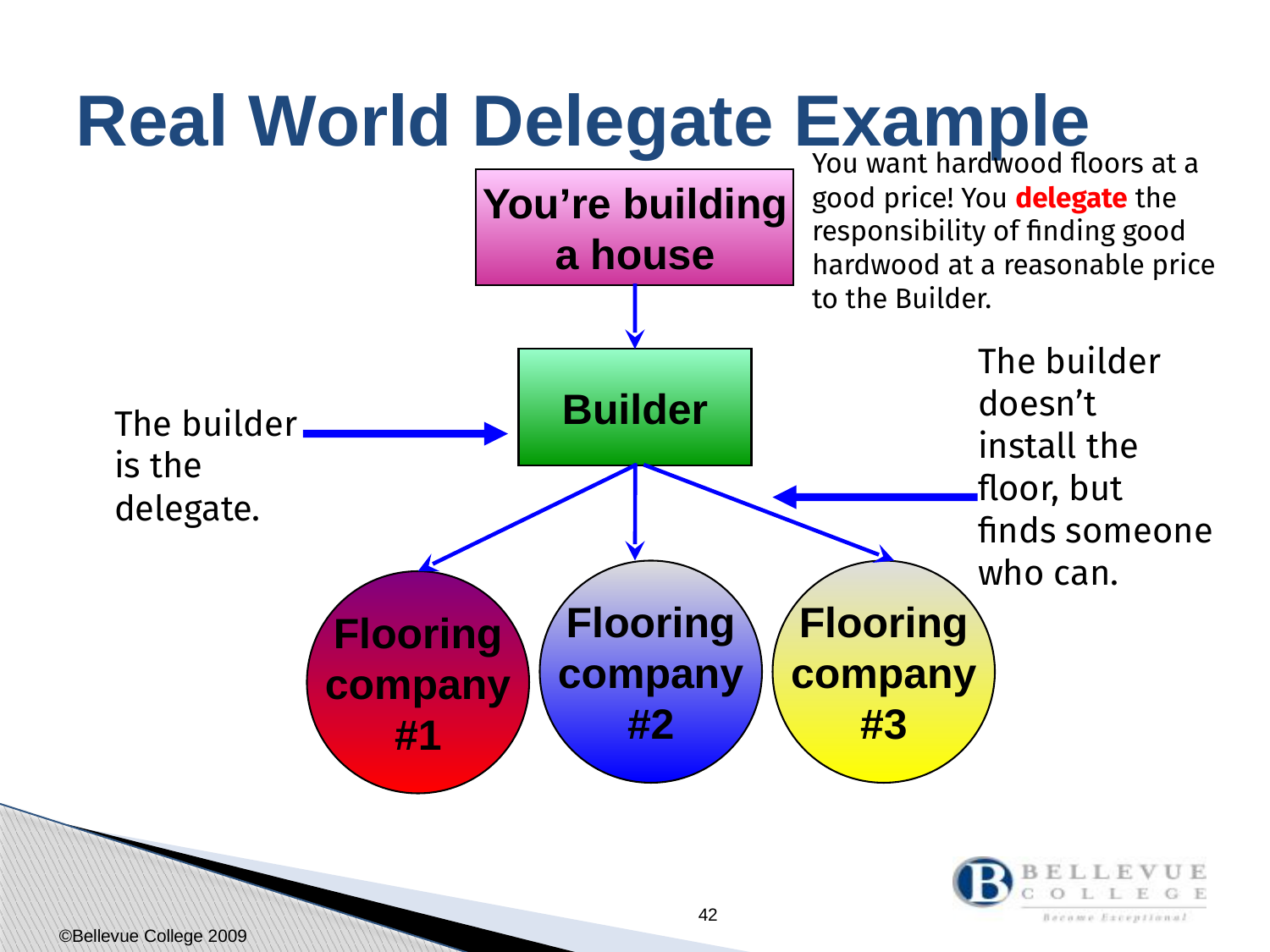

# Real World Delegate Example
You want hardwood floors at a good price! You delegate the responsibility of finding good hardwood at a reasonable price to the Builder.
You’re building
a house
The builder
doesn’t
install the
floor, but
finds someone
who can.
Builder
The builder
is the
delegate.

Flooring
company
#2
Flooring
company
#3
Flooring
company
#1
42
©Bellevue College 2009